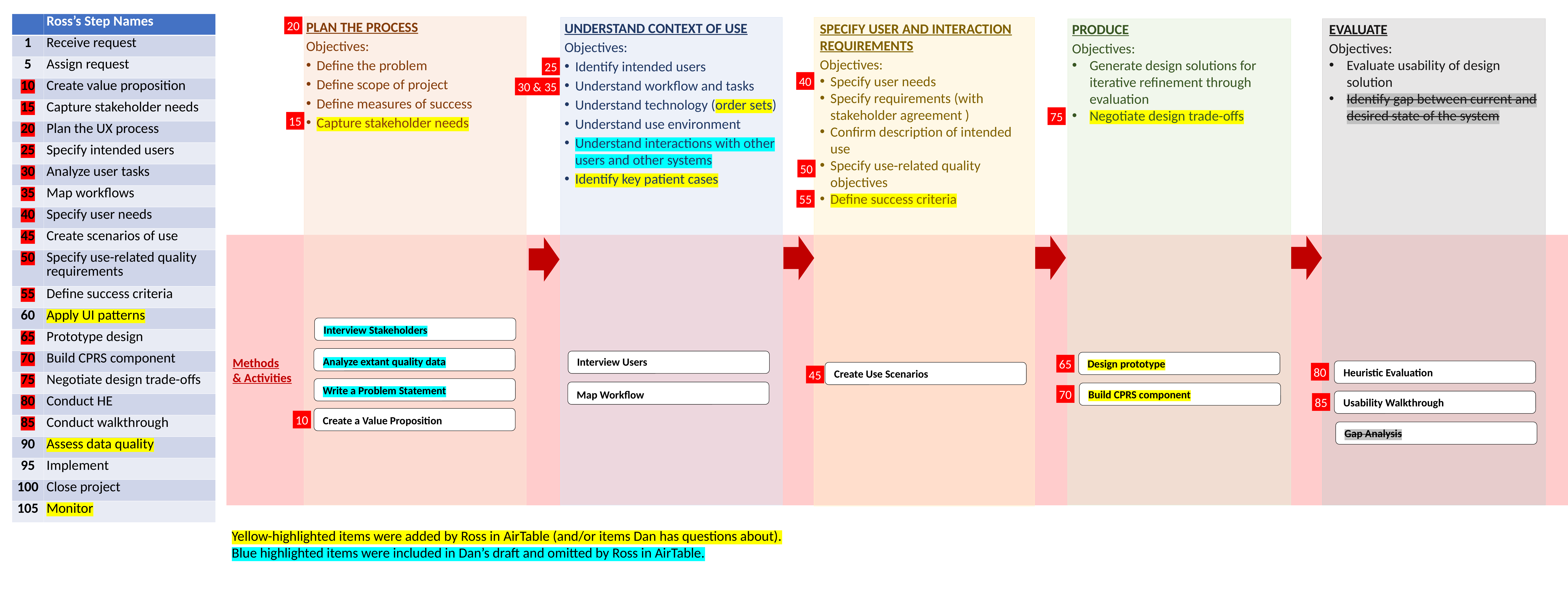

|  | Ross’s Step Names |
| --- | --- |
| 1 | Receive request |
| 5 | Assign request |
| 10 | Create value proposition |
| 15 | Capture stakeholder needs |
| 20 | Plan the UX process |
| 25 | Specify intended users |
| 30 | Analyze user tasks |
| 35 | Map workflows |
| 40 | Specify user needs |
| 45 | Create scenarios of use |
| 50 | Specify use-related quality requirements |
| 55 | Define success criteria |
| 60 | Apply UI patterns |
| 65 | Prototype design |
| 70 | Build CPRS component |
| 75 | Negotiate design trade-offs |
| 80 | Conduct HE |
| 85 | Conduct walkthrough |
| 90 | Assess data quality |
| 95 | Implement |
| 100 | Close project |
| 105 | Monitor |
PLAN THE PROCESS
Objectives:
Define the problem
Define scope of project
Define measures of success
Capture stakeholder needs

20

SPECIFY USER AND INTERACTION REQUIREMENTS
Objectives:
Specify user needs
Specify requirements (with stakeholder agreement )
Confirm description of intended use
Specify use-related quality objectives
Define success criteria

UNDERSTAND CONTEXT OF USE
Objectives:
Identify intended users
Understand workflow and tasks
Understand technology (order sets)
Understand use environment
Understand interactions with other users and other systems
Identify key patient cases

EVALUATE
Objectives:
Evaluate usability of design solution
Identify gap between current and desired state of the system

PRODUCE
Objectives:
Generate design solutions for iterative refinement through evaluation
Negotiate design trade-offs

25
40
30 & 35
75
15
50
55

Methods
& Activities

Interview Stakeholders

Analyze extant quality data

Write a Problem Statement

Create a Value Proposition

Interview Users

Design prototype
65

Heuristic Evaluation

Create Use Scenarios
80
45

Map Workflow

Build CPRS component
70

Usability Walkthrough
85
10

Gap Analysis
Yellow-highlighted items were added by Ross in AirTable (and/or items Dan has questions about).
Blue highlighted items were included in Dan’s draft and omitted by Ross in AirTable.